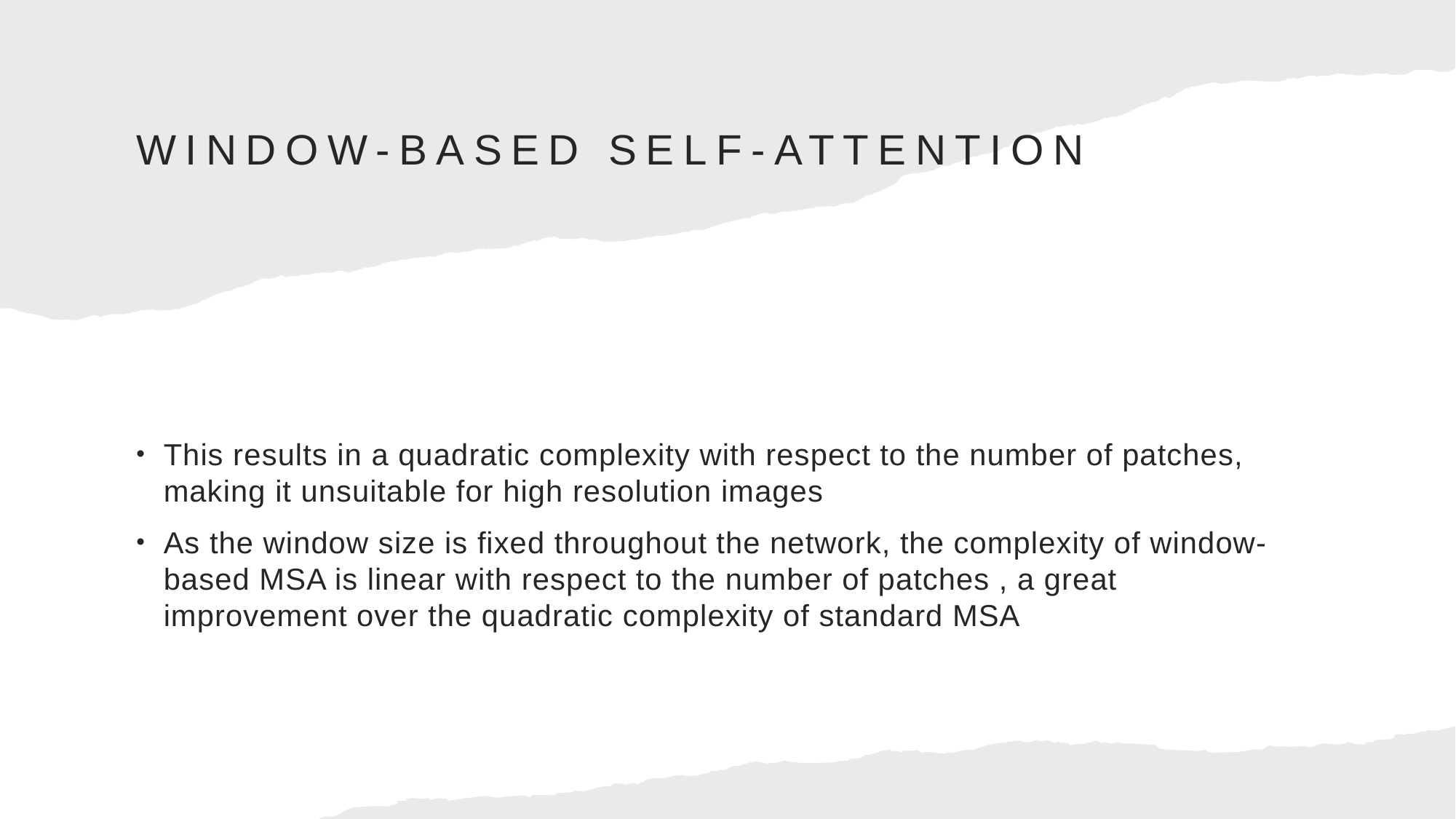

# Window-based Self-Attention
This results in a quadratic complexity with respect to the number of patches, making it unsuitable for high resolution images
As the window size is fixed throughout the network, the complexity of window-based MSA is linear with respect to the number of patches , a great improvement over the quadratic complexity of standard MSA